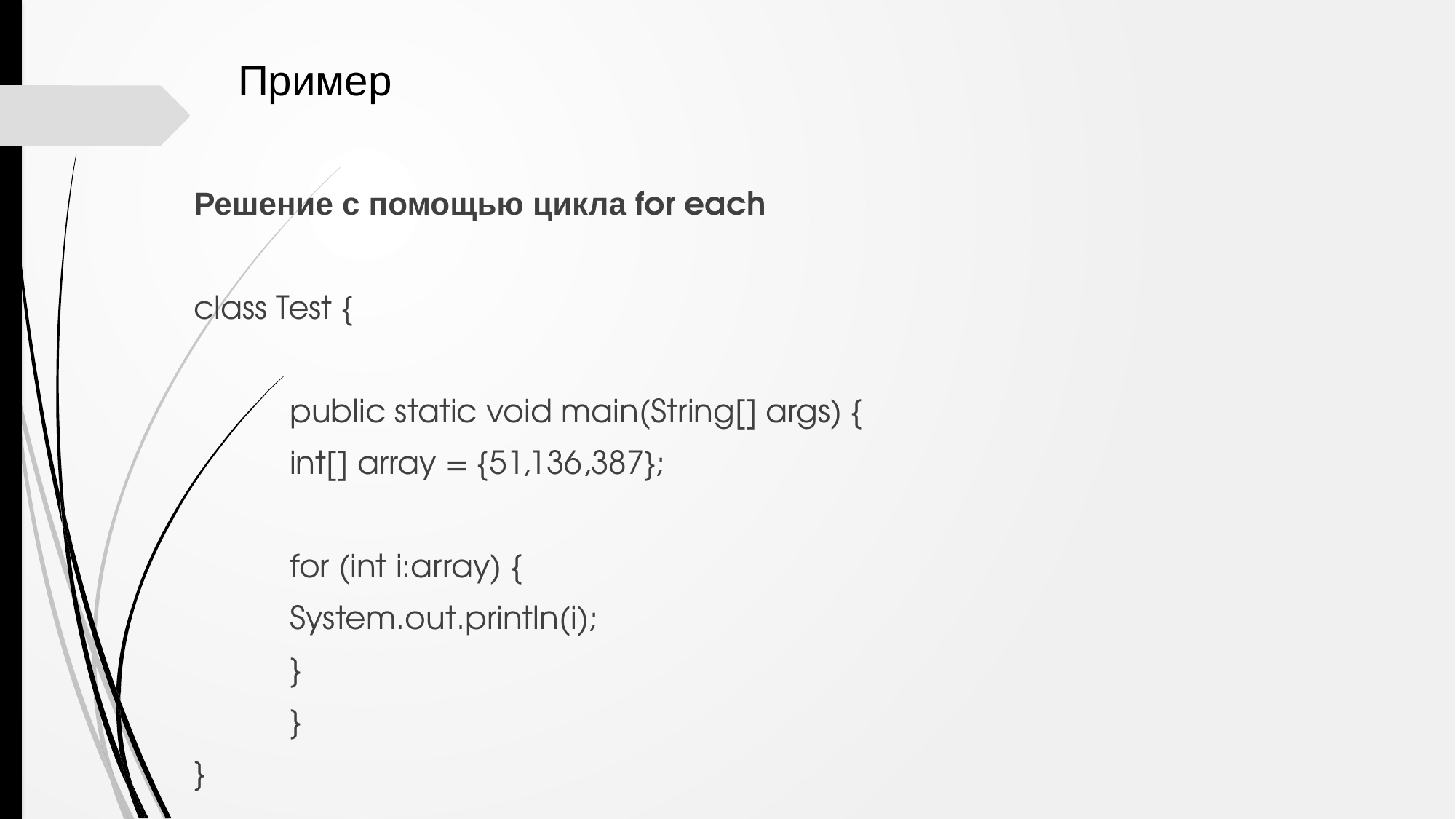

Пример

Решение с помощью цикла for each

class Test {

	public static void main(String[] args) {
		int[] array = {51,136,387};

		for (int i:array) {
		System.out.println(i);
		}
	}
}